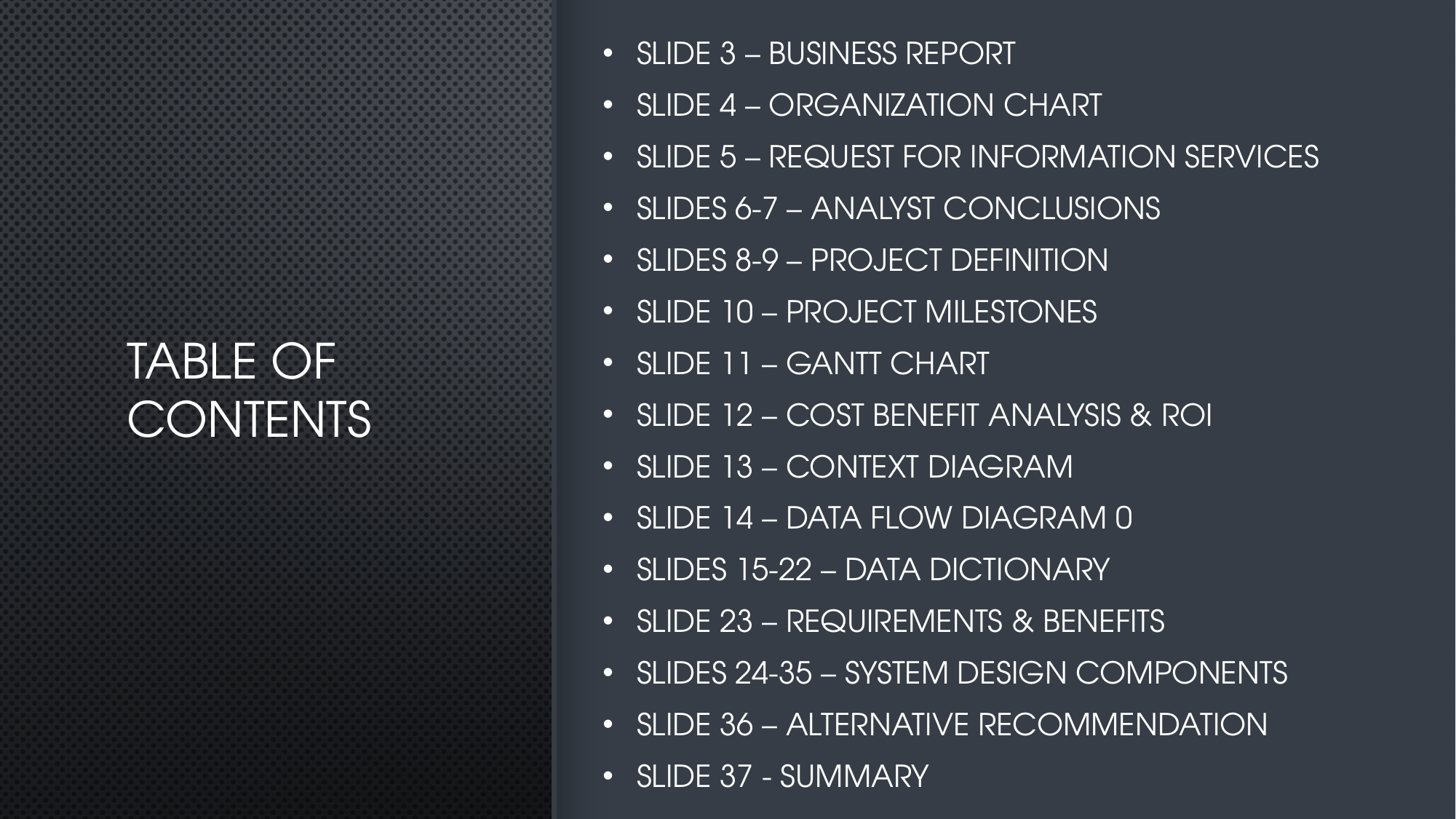

Slide 3 – Business Report
Slide 4 – Organization Chart
Slide 5 – Request for Information Services
Slides 6-7 – Analyst Conclusions
Slides 8-9 – Project Definition
Slide 10 – Project Milestones
Slide 11 – GANTT Chart
Slide 12 – Cost Benefit Analysis & ROI
Slide 13 – Context Diagram
Slide 14 – Data Flow Diagram 0
Slides 15-22 – Data Dictionary
Slide 23 – Requirements & Benefits
Slides 24-35 – System Design Components
Slide 36 – Alternative Recommendation
Slide 37 - Summary
# Table of Contents